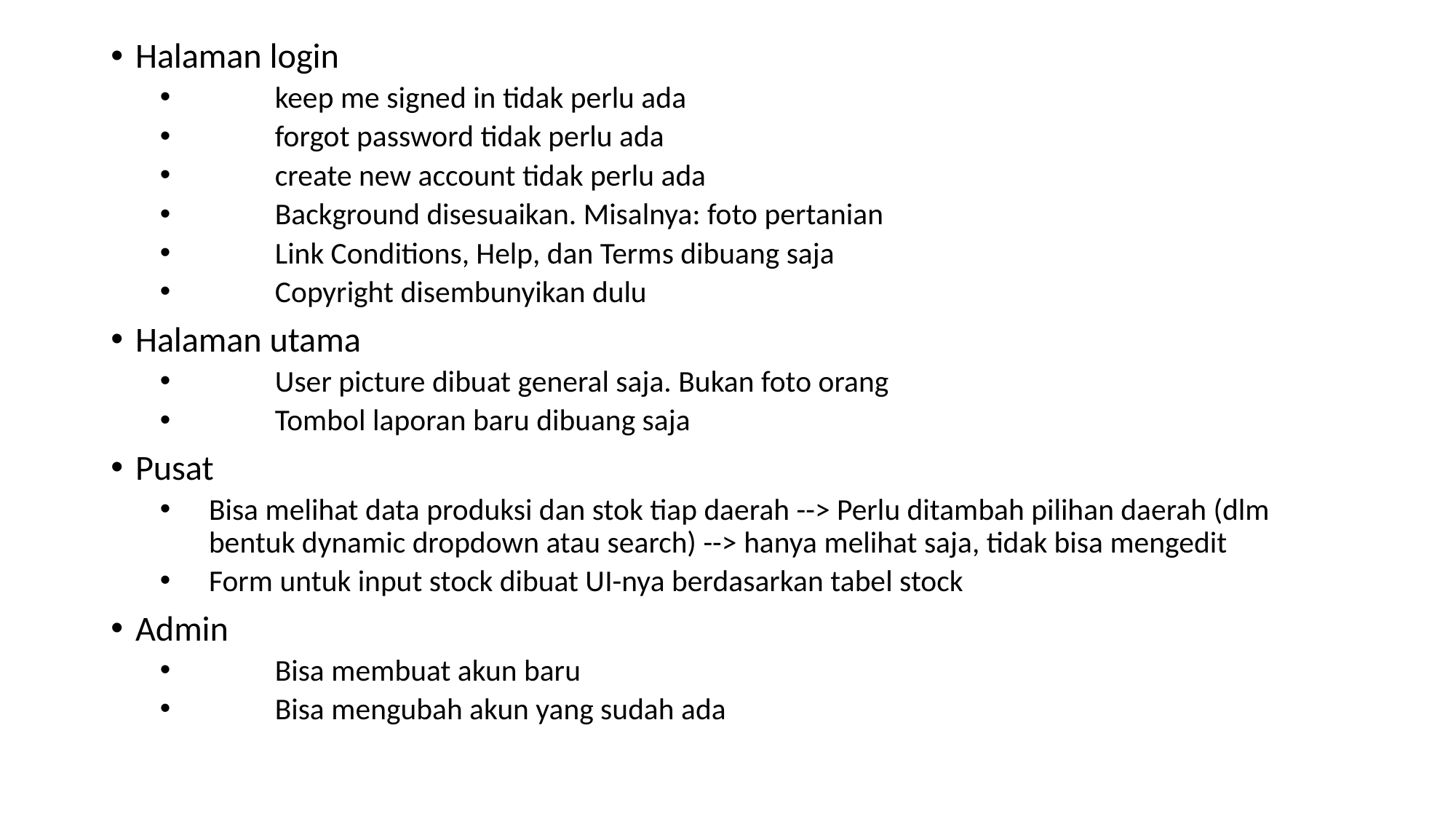

Halaman login
	keep me signed in tidak perlu ada
	forgot password tidak perlu ada
	create new account tidak perlu ada
	Background disesuaikan. Misalnya: foto pertanian
	Link Conditions, Help, dan Terms dibuang saja
	Copyright disembunyikan dulu
Halaman utama
	User picture dibuat general saja. Bukan foto orang
	Tombol laporan baru dibuang saja
Pusat
Bisa melihat data produksi dan stok tiap daerah --> Perlu ditambah pilihan daerah (dlm bentuk dynamic dropdown atau search) --> hanya melihat saja, tidak bisa mengedit
Form untuk input stock dibuat UI-nya berdasarkan tabel stock
Admin
	Bisa membuat akun baru
	Bisa mengubah akun yang sudah ada